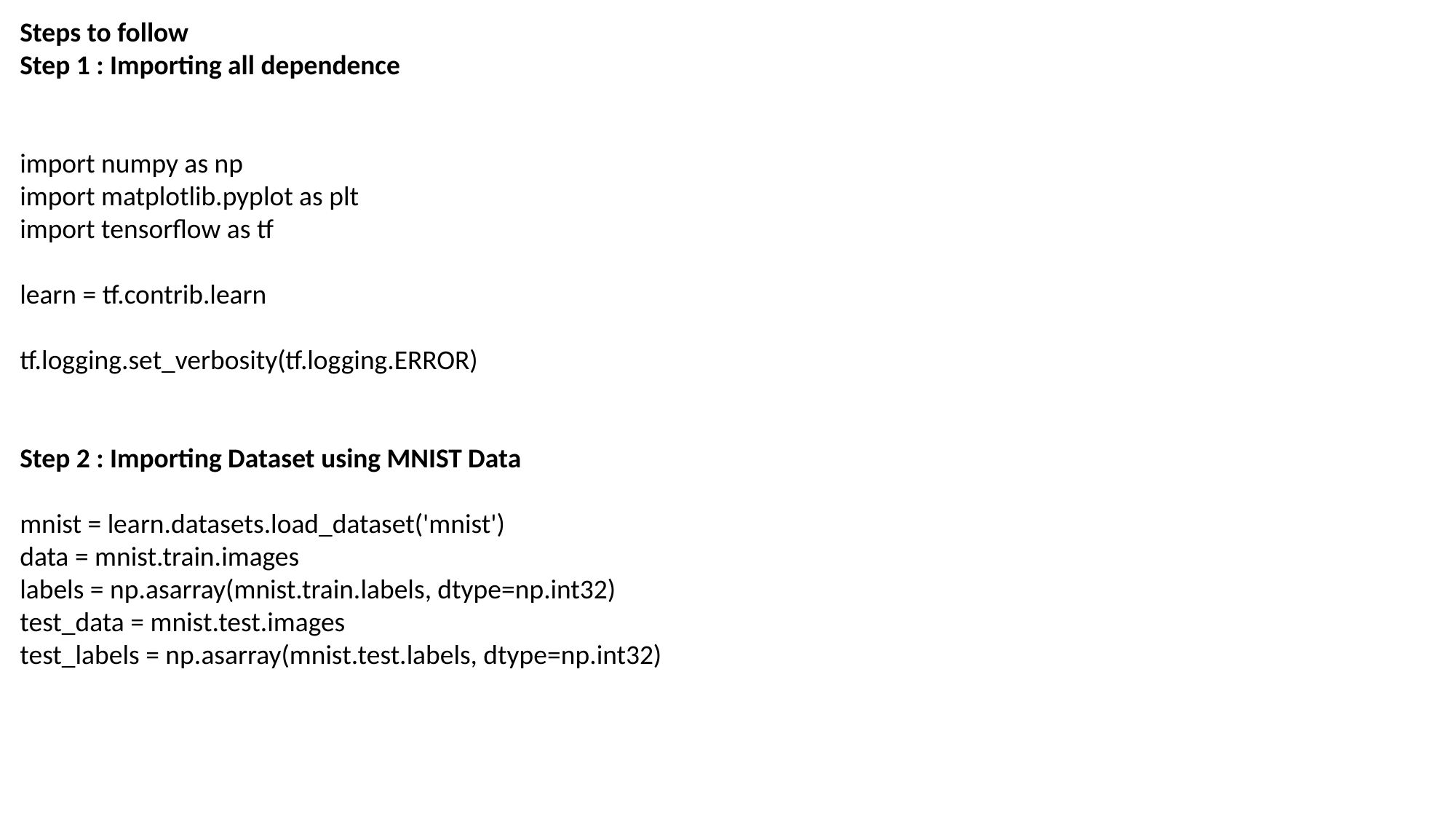

Steps to follow
Step 1 : Importing all dependence

import numpy as np
import matplotlib.pyplot as plt
import tensorflow as tf

learn = tf.contrib.learn

tf.logging.set_verbosity(tf.logging.ERROR)

Step 2 : Importing Dataset using MNIST Data

mnist = learn.datasets.load_dataset('mnist')
data = mnist.train.images
labels = np.asarray(mnist.train.labels, dtype=np.int32)
test_data = mnist.test.images
test_labels = np.asarray(mnist.test.labels, dtype=np.int32)